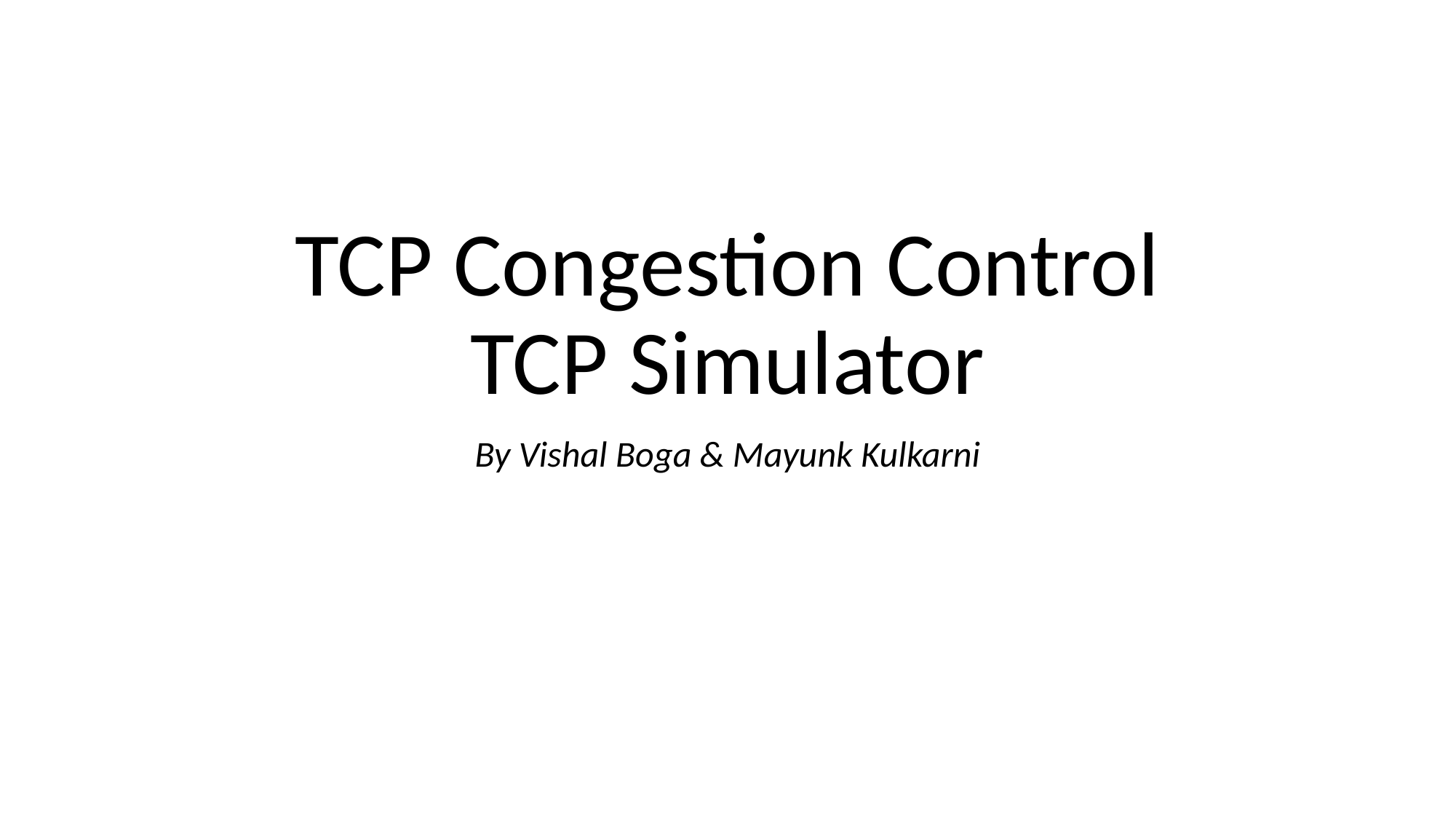

# TCP Congestion Control TCP Simulator
By Vishal Boga & Mayunk Kulkarni